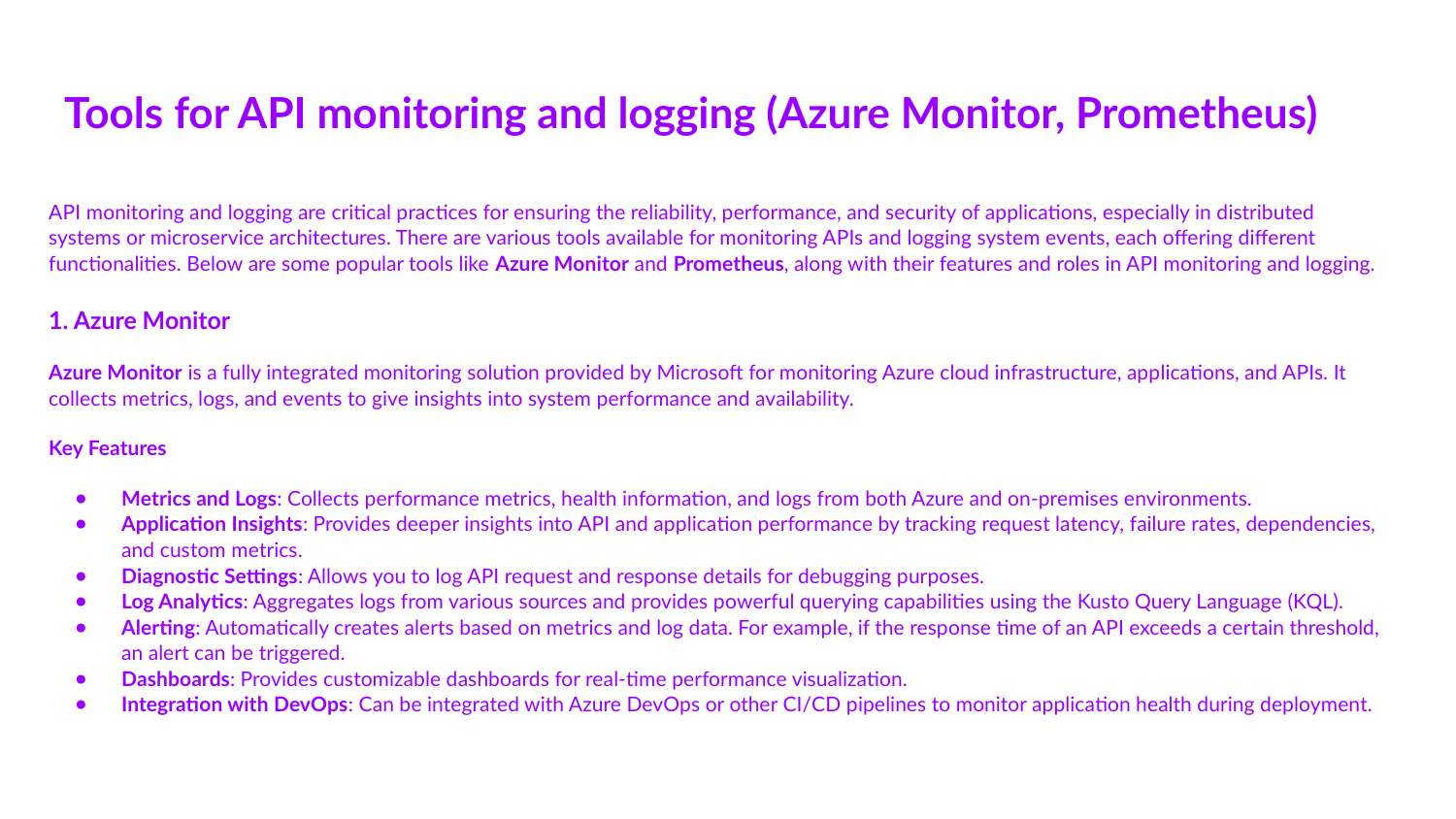

# Tools for API monitoring and logging (Azure Monitor, Prometheus)

API monitoring and logging are critical practices for ensuring the reliability, performance, and security of applications, especially in distributed systems or microservice architectures. There are various tools available for monitoring APIs and logging system events, each offering different functionalities. Below are some popular tools like Azure Monitor and Prometheus, along with their features and roles in API monitoring and logging.
1. Azure Monitor
Azure Monitor is a fully integrated monitoring solution provided by Microsoft for monitoring Azure cloud infrastructure, applications, and APIs. It collects metrics, logs, and events to give insights into system performance and availability.
Key Features
Metrics and Logs: Collects performance metrics, health information, and logs from both Azure and on-premises environments.
Application Insights: Provides deeper insights into API and application performance by tracking request latency, failure rates, dependencies, and custom metrics.
Diagnostic Settings: Allows you to log API request and response details for debugging purposes.
Log Analytics: Aggregates logs from various sources and provides powerful querying capabilities using the Kusto Query Language (KQL).
Alerting: Automatically creates alerts based on metrics and log data. For example, if the response time of an API exceeds a certain threshold, an alert can be triggered.
Dashboards: Provides customizable dashboards for real-time performance visualization.
Integration with DevOps: Can be integrated with Azure DevOps or other CI/CD pipelines to monitor application health during deployment.